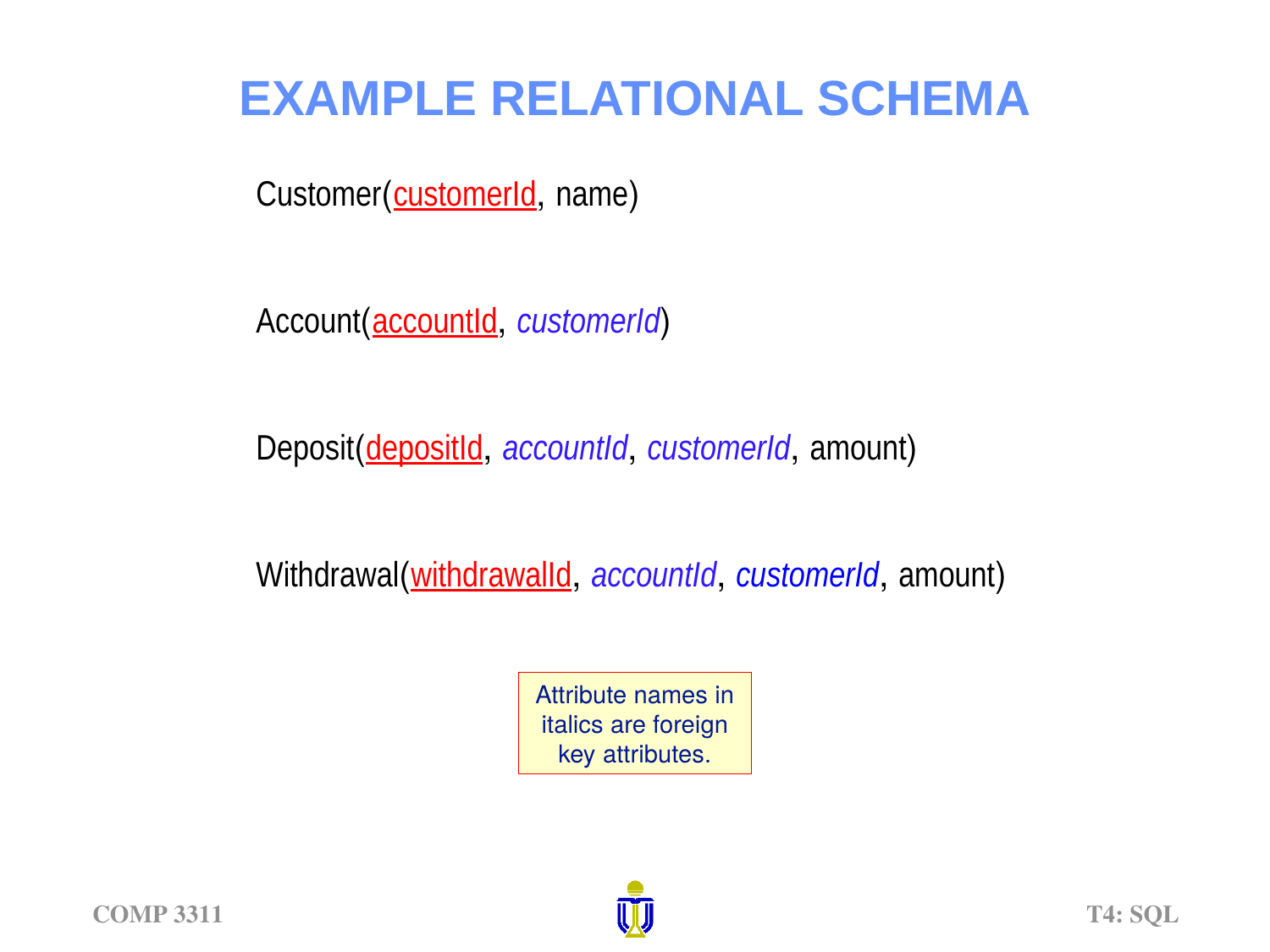

# EXAMPLE RELATIONAL SCHEMA
Customer(customerId, name)
Account(accountId, customerId)
Deposit(depositId, accountId, customerId, amount)
Withdrawal(withdrawalId, accountId, customerId, amount)
Attribute names in italics are foreign key attributes.